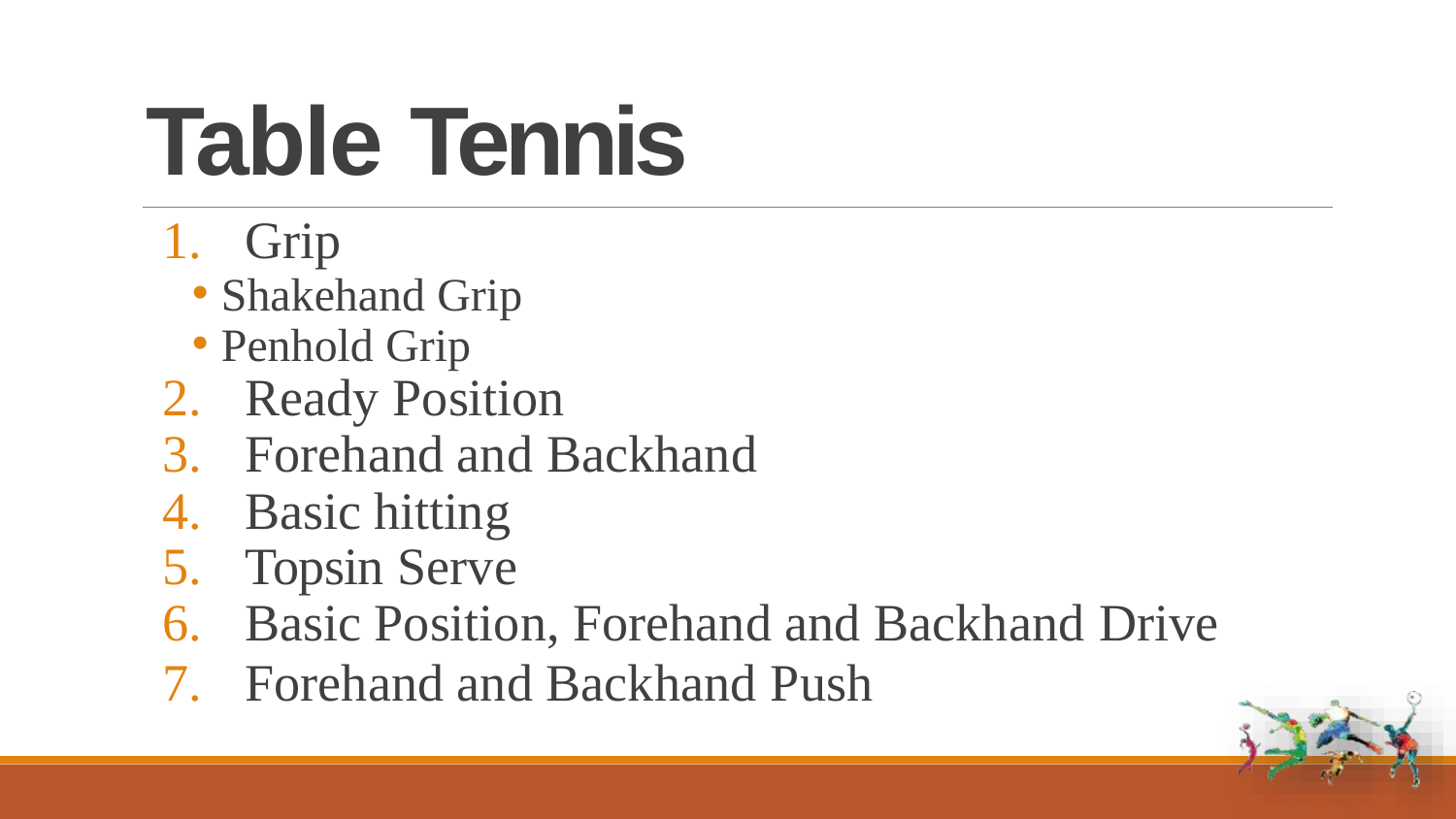

# Table Tennis
Grip
Shakehand Grip
Penhold Grip
Ready Position
Forehand and Backhand
Basic hitting
Topsin Serve
Basic Position, Forehand and Backhand Drive
Forehand and Backhand Push